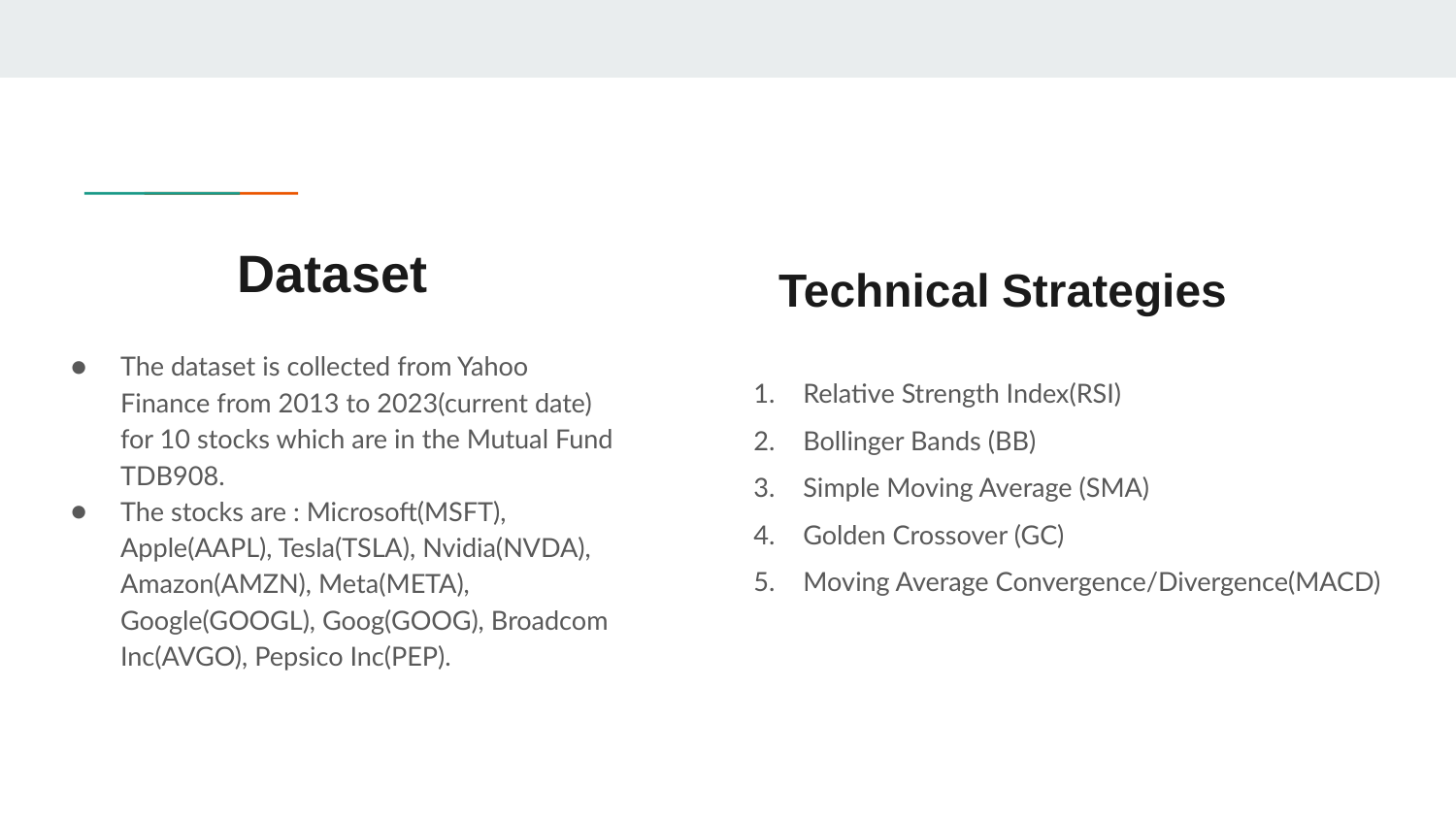

# Dataset
Technical Strategies
The dataset is collected from Yahoo Finance from 2013 to 2023(current date) for 10 stocks which are in the Mutual Fund TDB908.
The stocks are : Microsoft(MSFT), Apple(AAPL), Tesla(TSLA), Nvidia(NVDA), Amazon(AMZN), Meta(META), Google(GOOGL), Goog(GOOG), Broadcom Inc(AVGO), Pepsico Inc(PEP).

Relative Strength Index(RSI)
Bollinger Bands (BB)
Simple Moving Average (SMA)
Golden Crossover (GC)
Moving Average Convergence/Divergence(MACD)